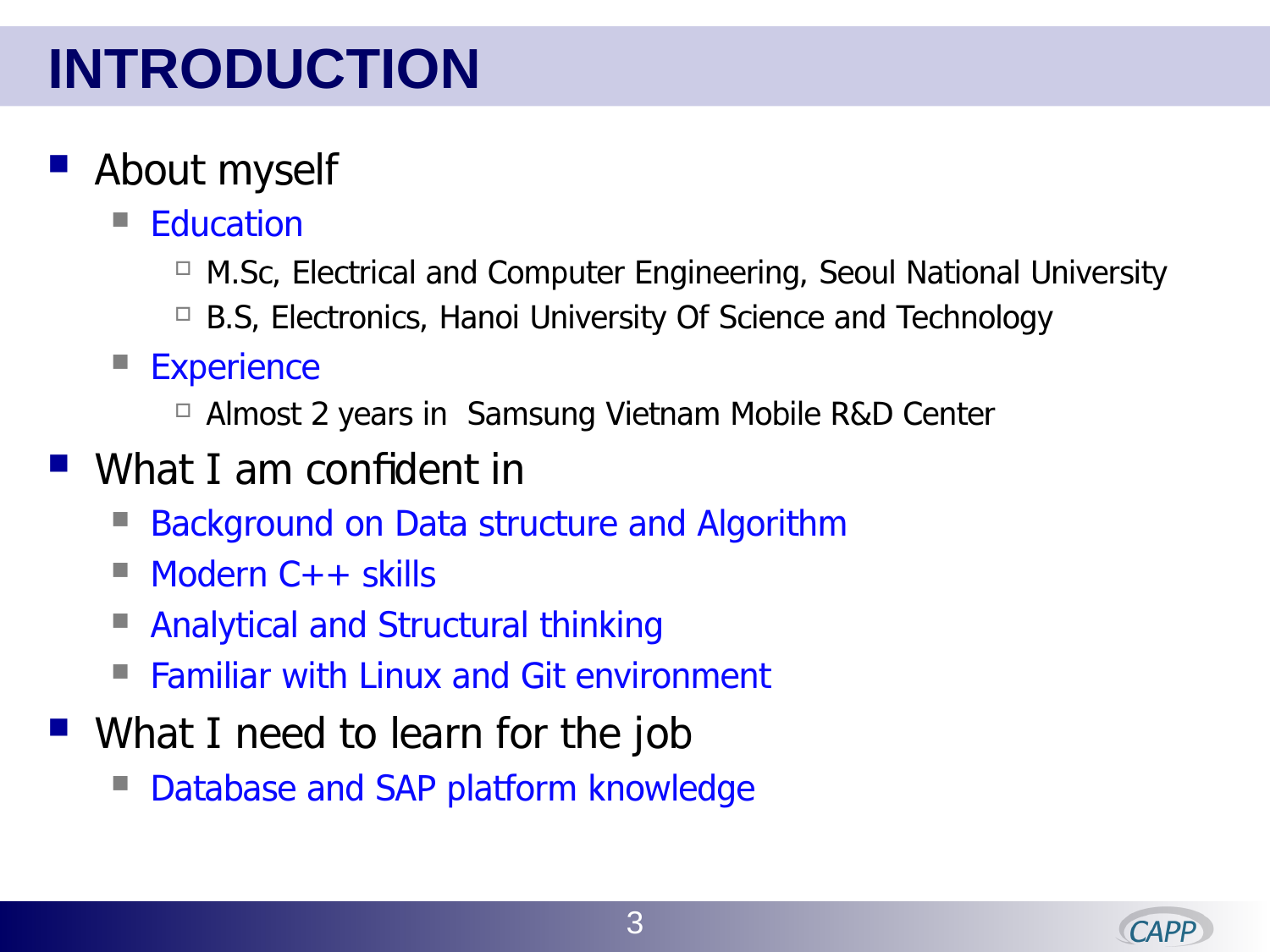

# Introduction
About myself
Education
M.Sc, Electrical and Computer Engineering, Seoul National University
B.S, Electronics, Hanoi University Of Science and Technology
Experience
Almost 2 years in  Samsung Vietnam Mobile R&D Center
What I am confident in
Background on Data structure and Algorithm
Modern C++ skills
Analytical and Structural thinking
Familiar with Linux and Git environment
What I need to learn for the job
Database and SAP platform knowledge